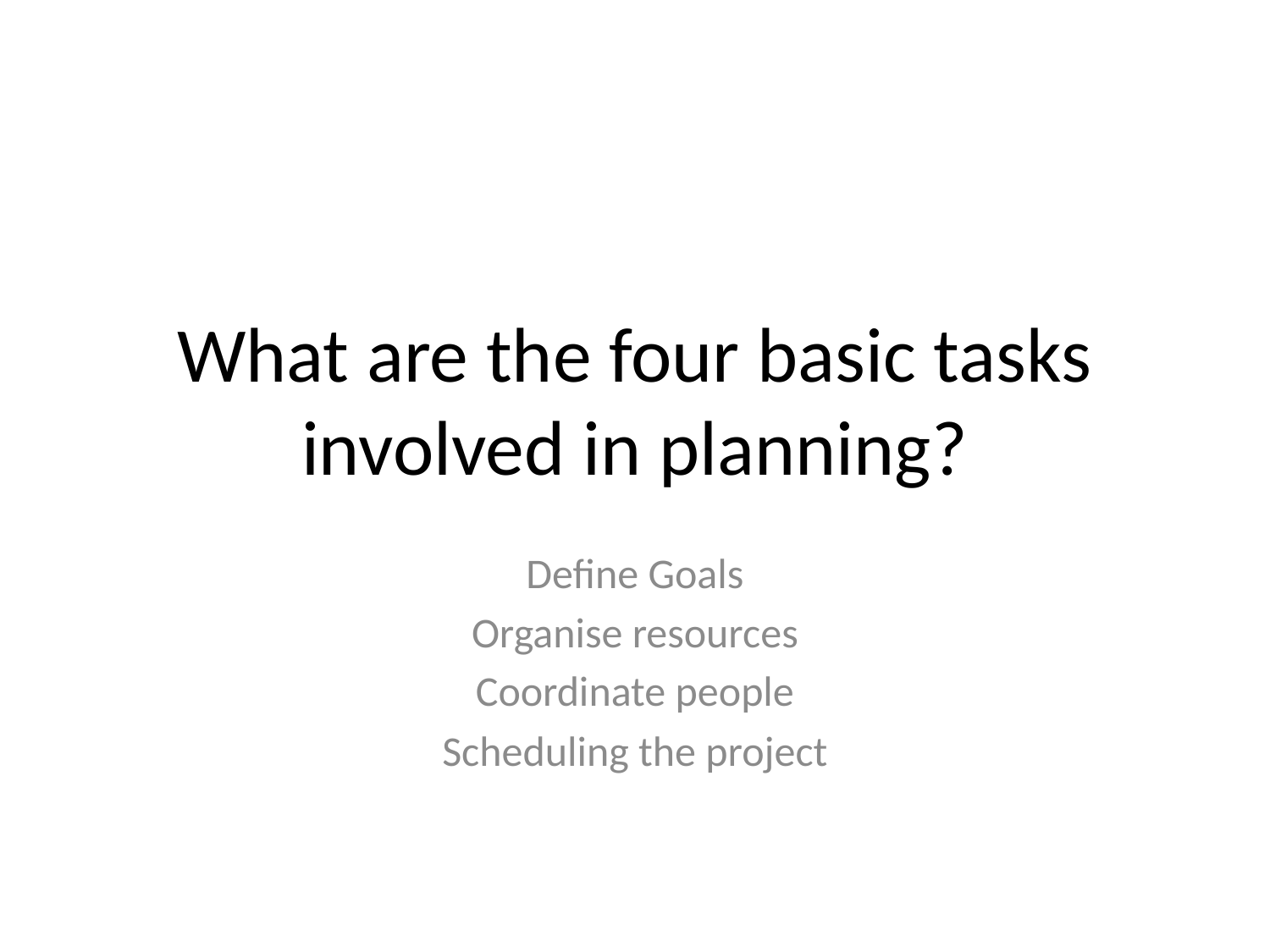

# What are the four basic tasks involved in planning?
Define Goals
Organise resources
Coordinate people
Scheduling the project